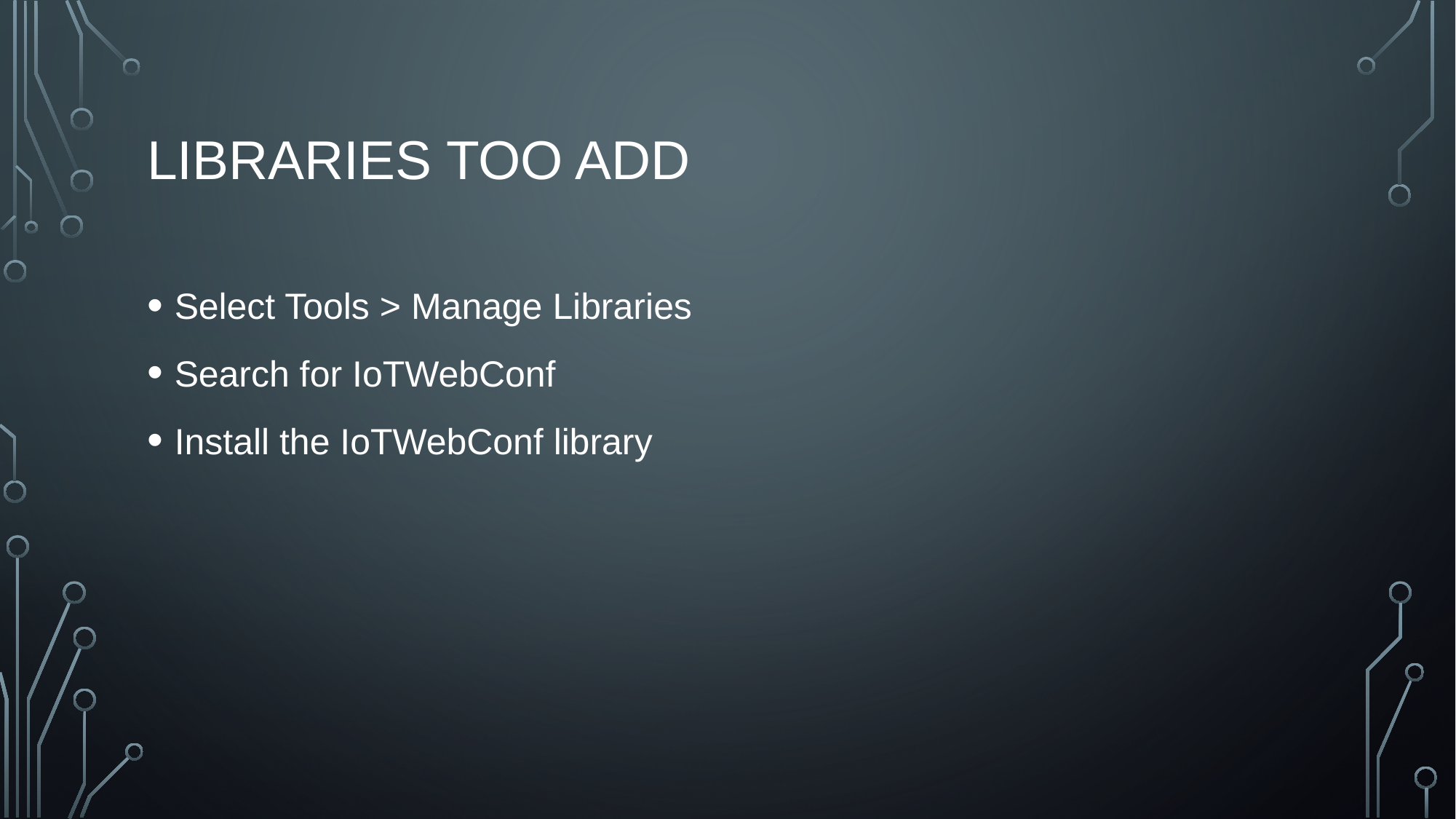

# Libraries Too Add
Select Tools > Manage Libraries
Search for IoTWebConf
Install the IoTWebConf library